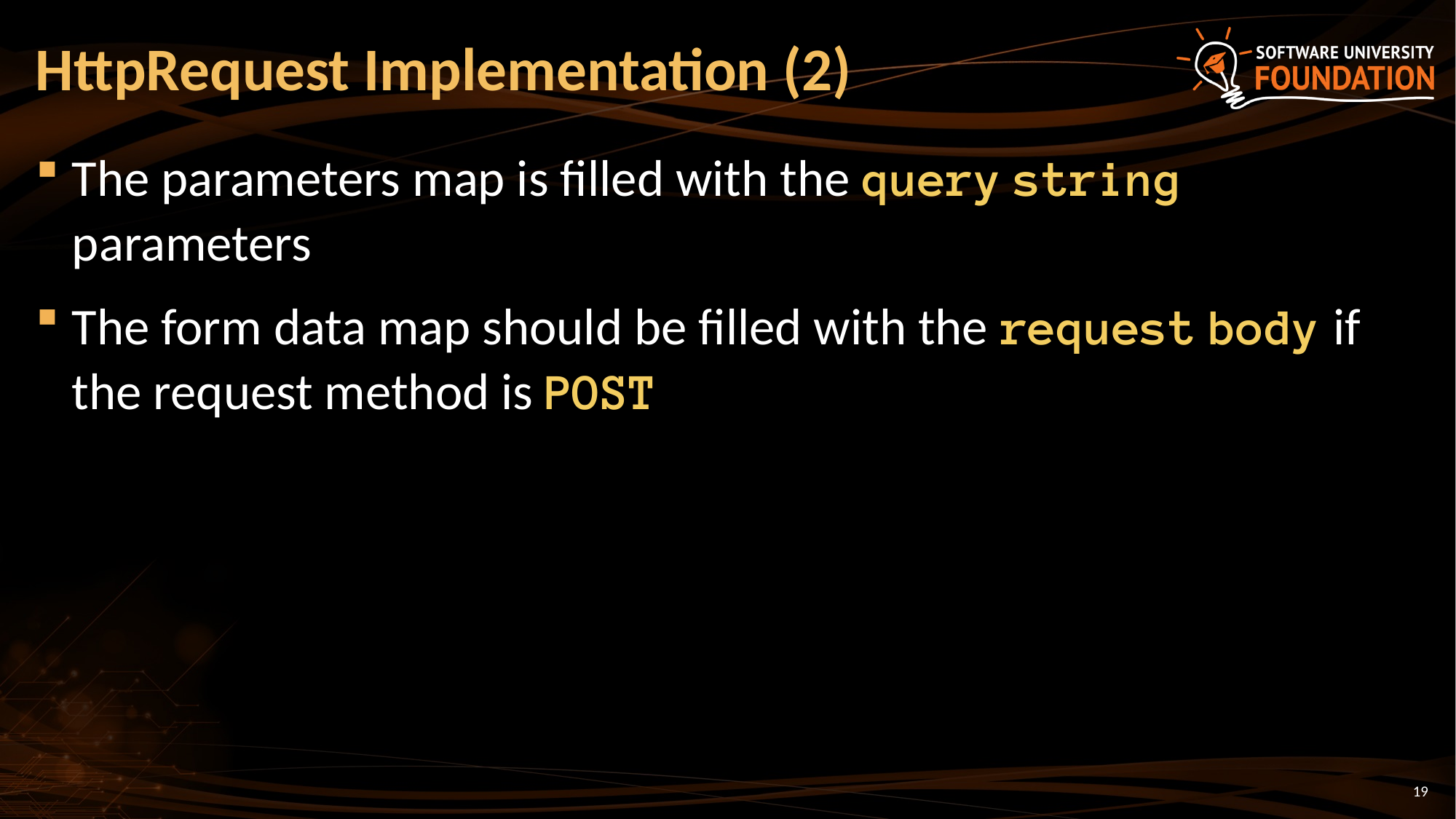

# HttpRequest Implementation (2)
The parameters map is filled with the query string parameters
The form data map should be filled with the request body if the request method is POST
19